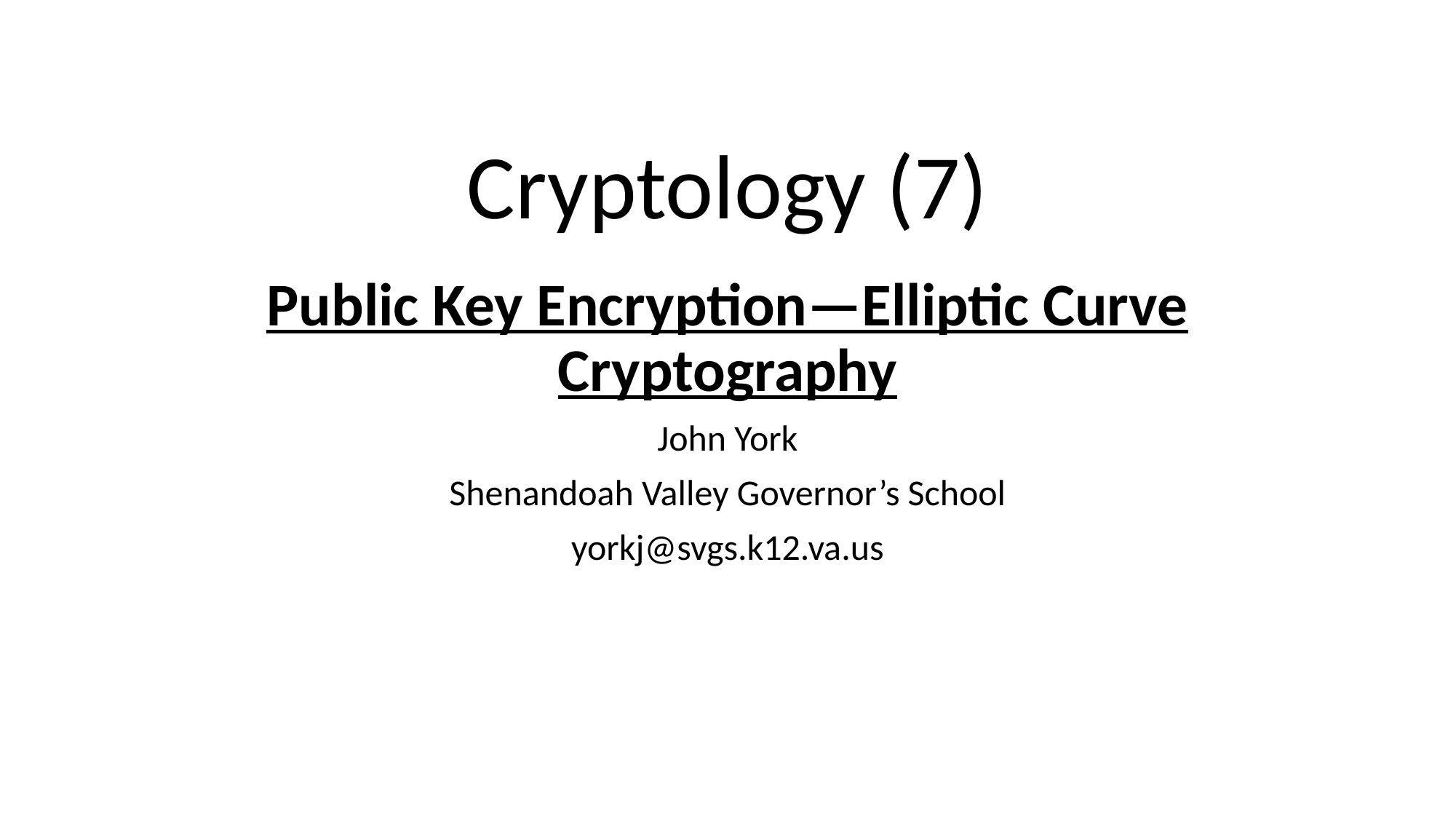

# Cryptology (7)
Public Key Encryption—Elliptic Curve Cryptography
John York
Shenandoah Valley Governor’s School
yorkj@svgs.k12.va.us